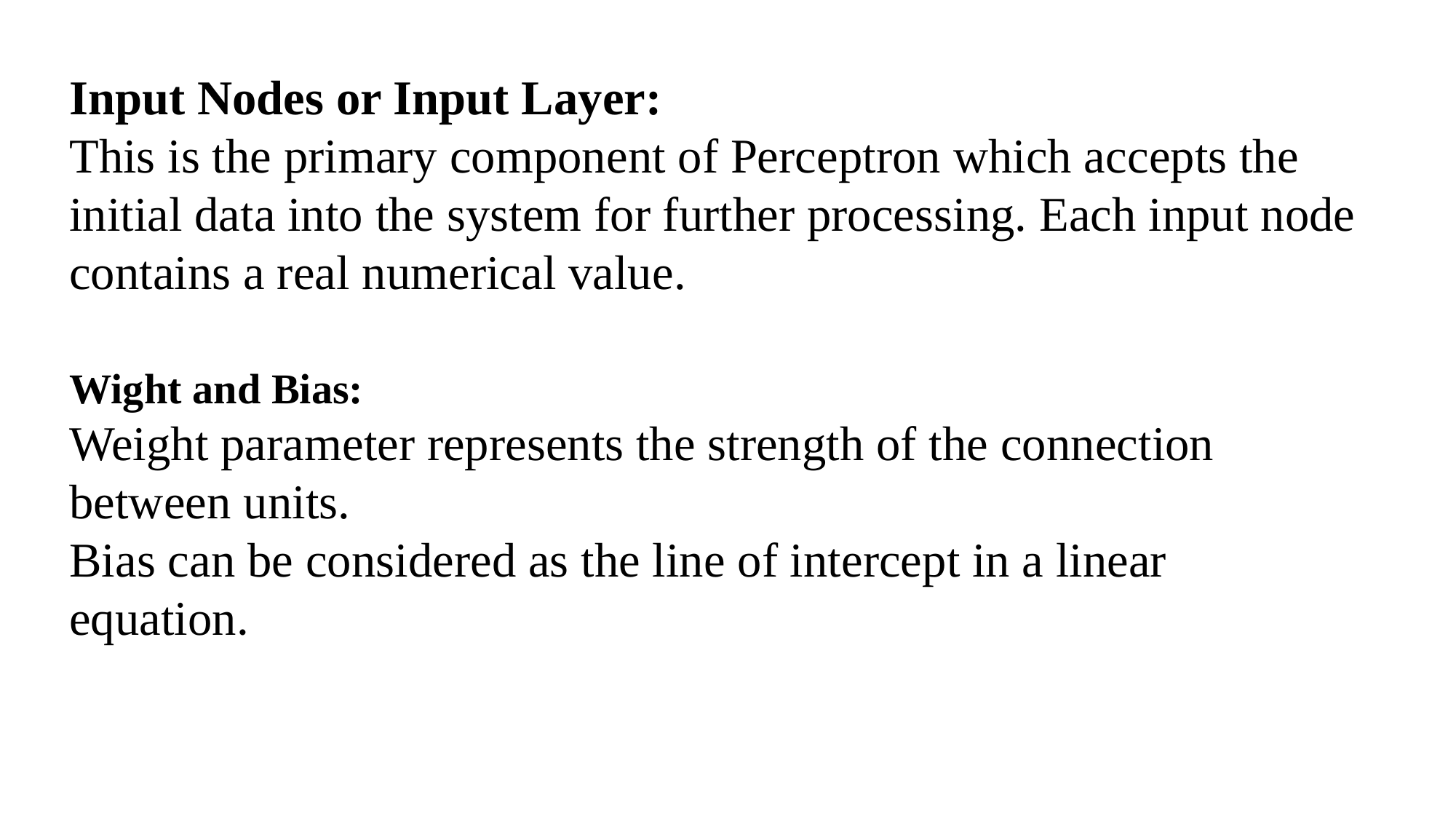

Input Nodes or Input Layer:
This is the primary component of Perceptron which accepts the initial data into the system for further processing. Each input node contains a real numerical value.
Wight and Bias:
Weight parameter represents the strength of the connection between units.
Bias can be considered as the line of intercept in a linear equation.